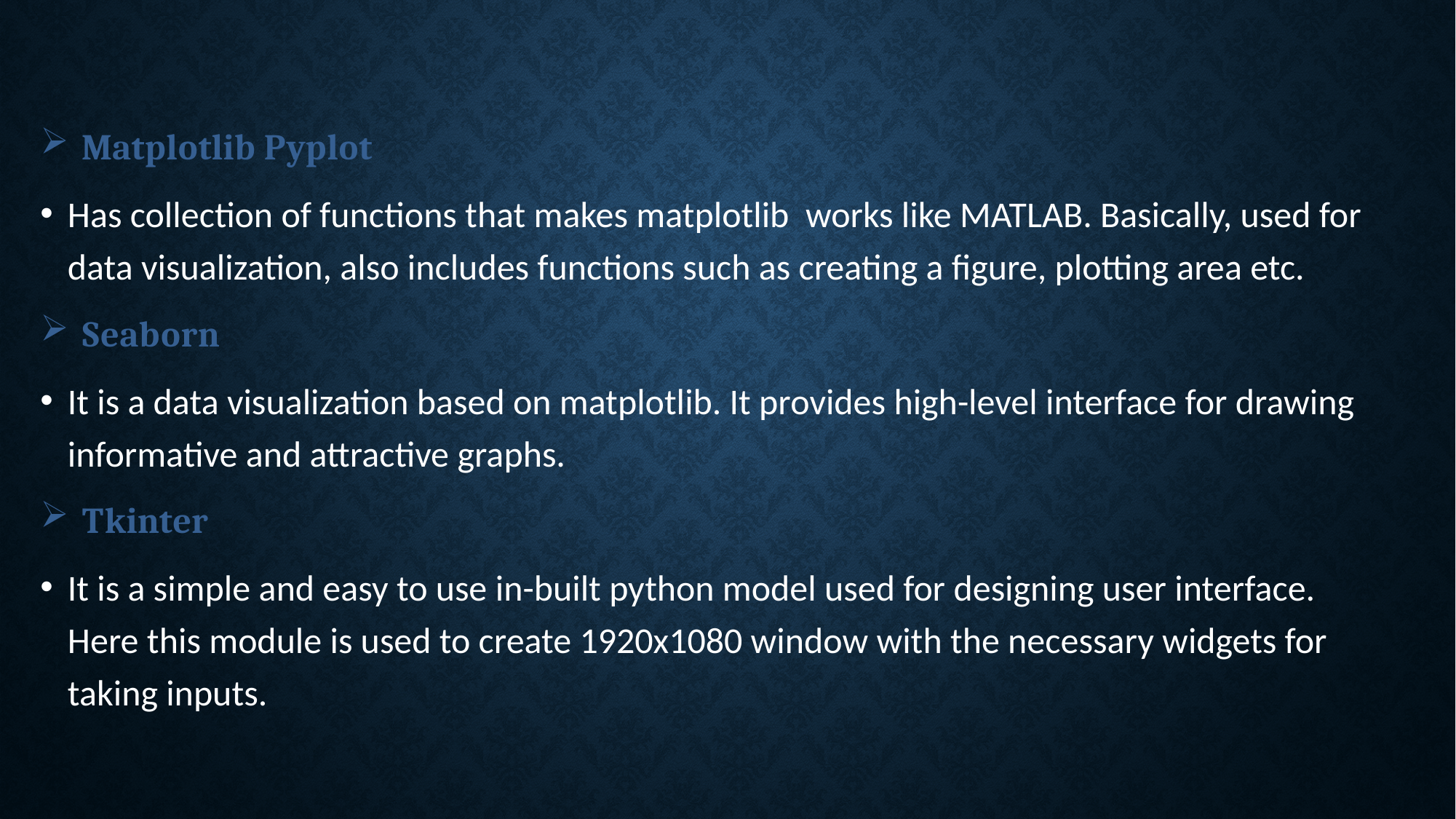

Matplotlib Pyplot
Has collection of functions that makes matplotlib  works like MATLAB. Basically, used for data visualization, also includes functions such as creating a figure, plotting area etc.
Seaborn
It is a data visualization based on matplotlib. It provides high-level interface for drawing informative and attractive graphs.
Tkinter
It is a simple and easy to use in-built python model used for designing user interface. Here this module is used to create 1920x1080 window with the necessary widgets for taking inputs.

#